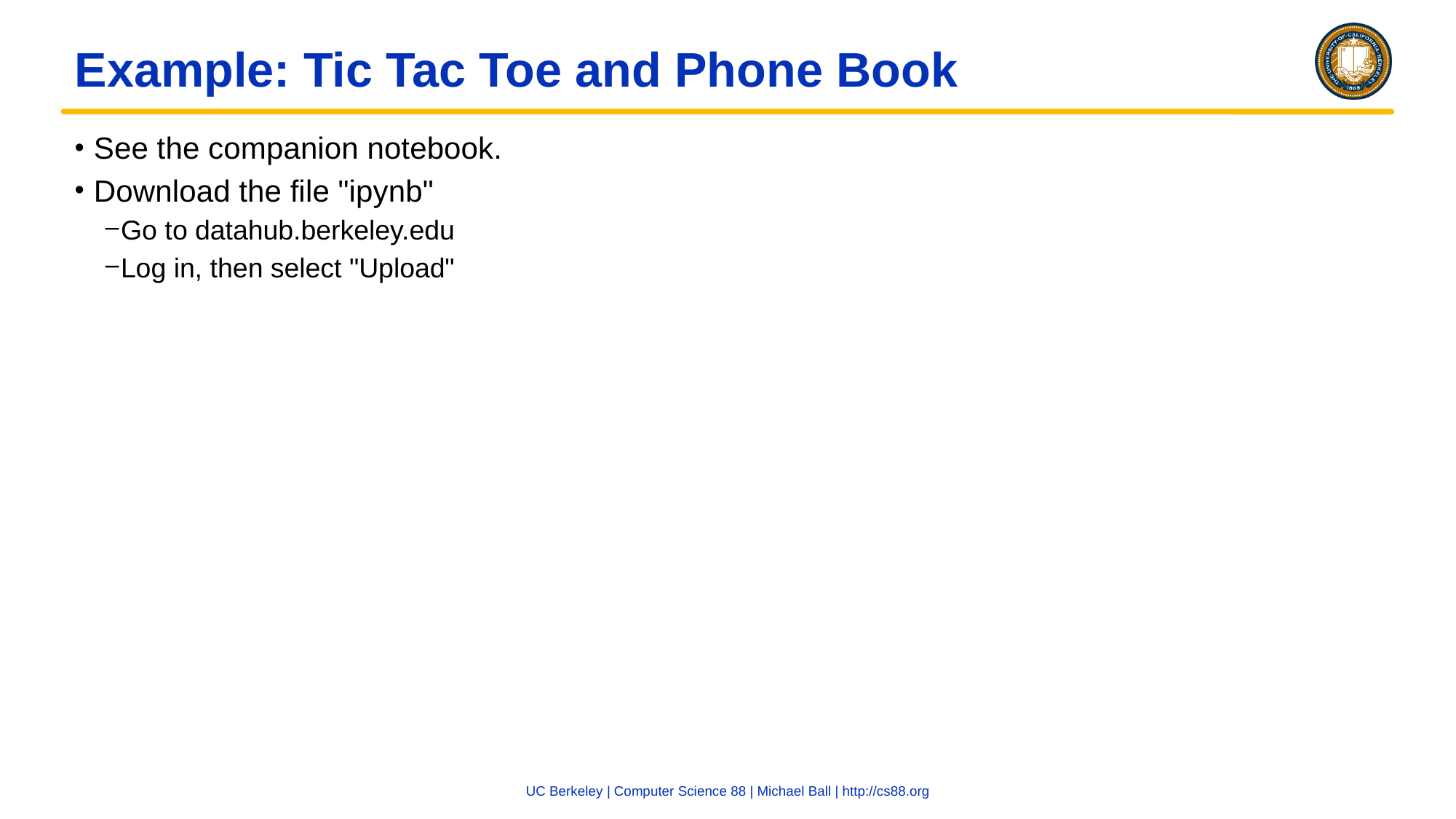

# Example: Tic Tac Toe and Phone Book
See the companion notebook.
Download the file "ipynb"
Go to datahub.berkeley.edu
Log in, then select "Upload"